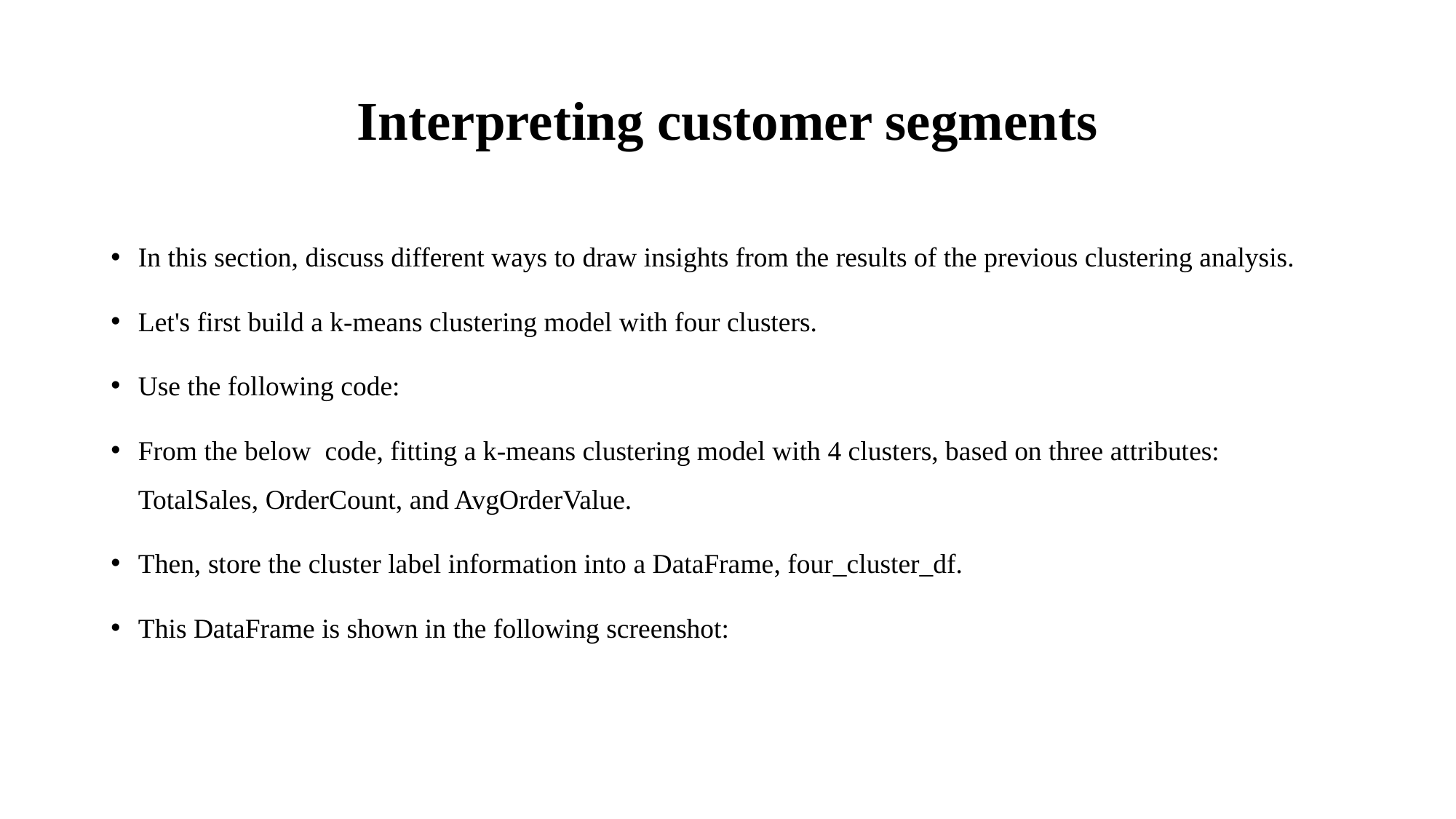

# Interpreting customer segments
In this section, discuss different ways to draw insights from the results of the previous clustering analysis.
Let's first build a k-means clustering model with four clusters.
Use the following code:
From the below  code, fitting a k-means clustering model with 4 clusters, based on three attributes: TotalSales, OrderCount, and AvgOrderValue.
Then, store the cluster label information into a DataFrame, four_cluster_df.
This DataFrame is shown in the following screenshot: